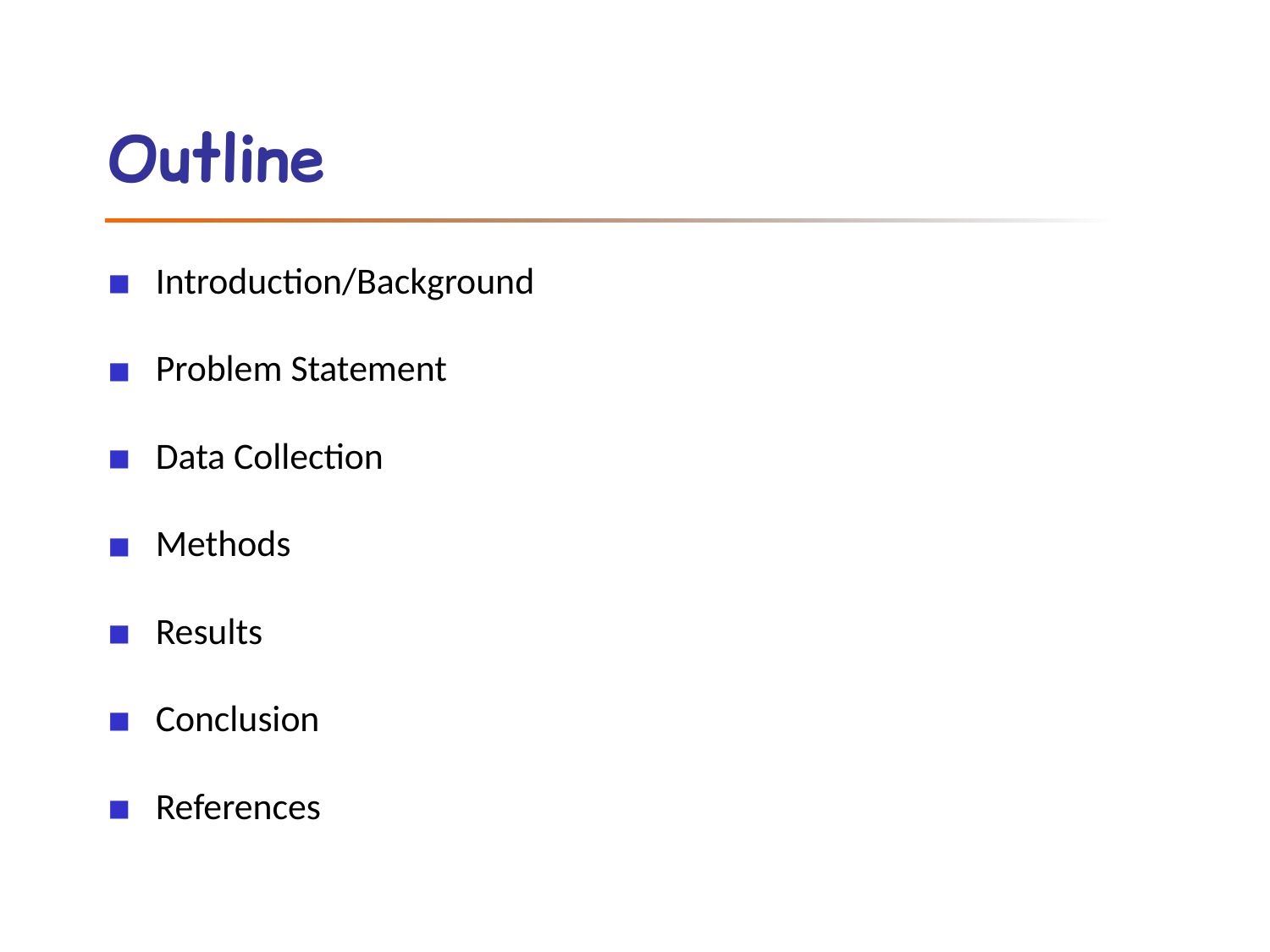

# Outline
Introduction/Background
Problem Statement
Data Collection
Methods
Results
Conclusion
References